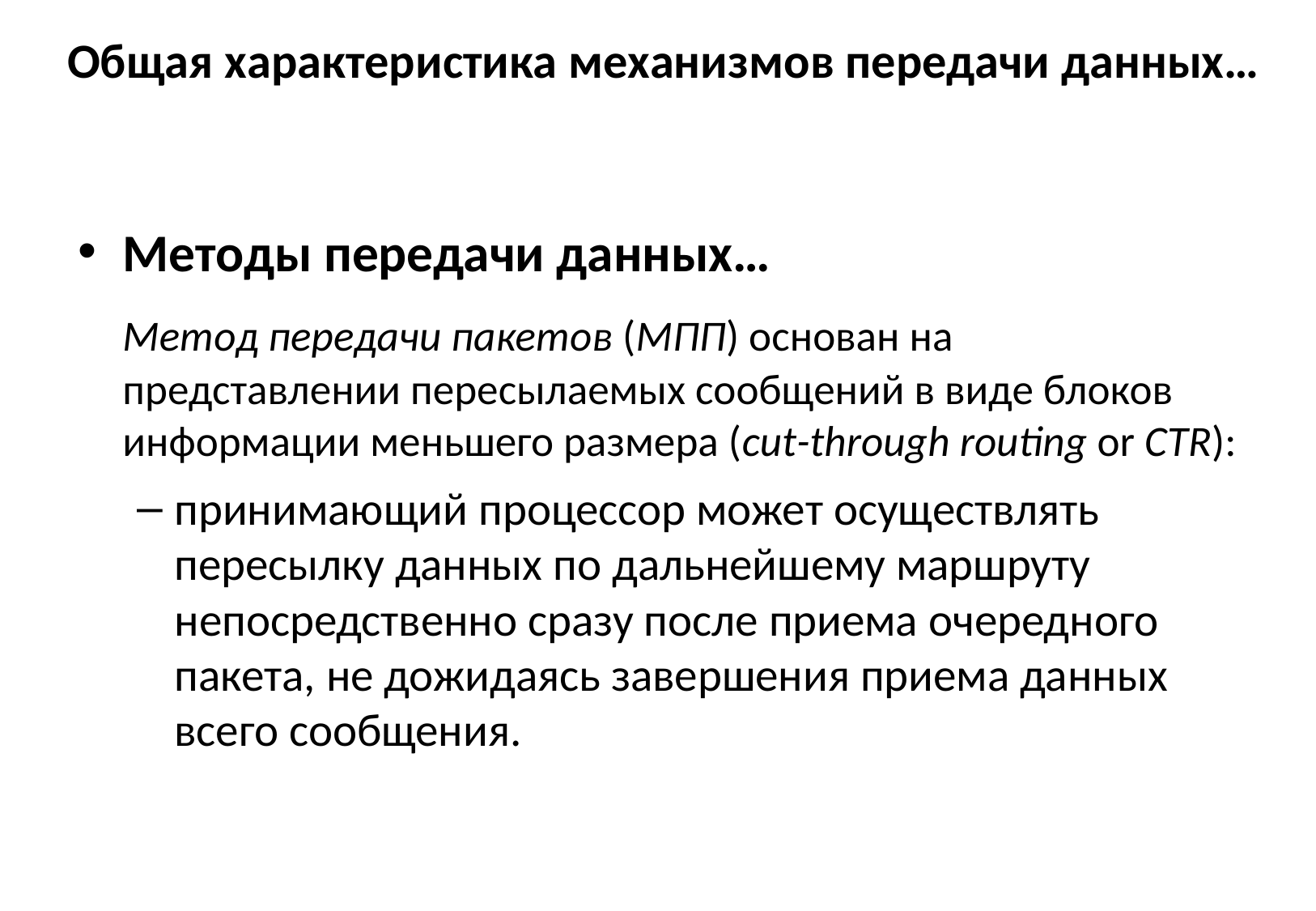

# Общая характеристика механизмов передачи данных…
Методы передачи данных…
	Метод передачи пакетов (МПП) основан на представлении пересылаемых сообщений в виде блоков информации меньшего размера (cut-through routing or CTR):
принимающий процессор может осуществлять пересылку данных по дальнейшему маршруту непосредственно сразу после приема очередного пакета, не дожидаясь завершения приема данных всего сообщения.